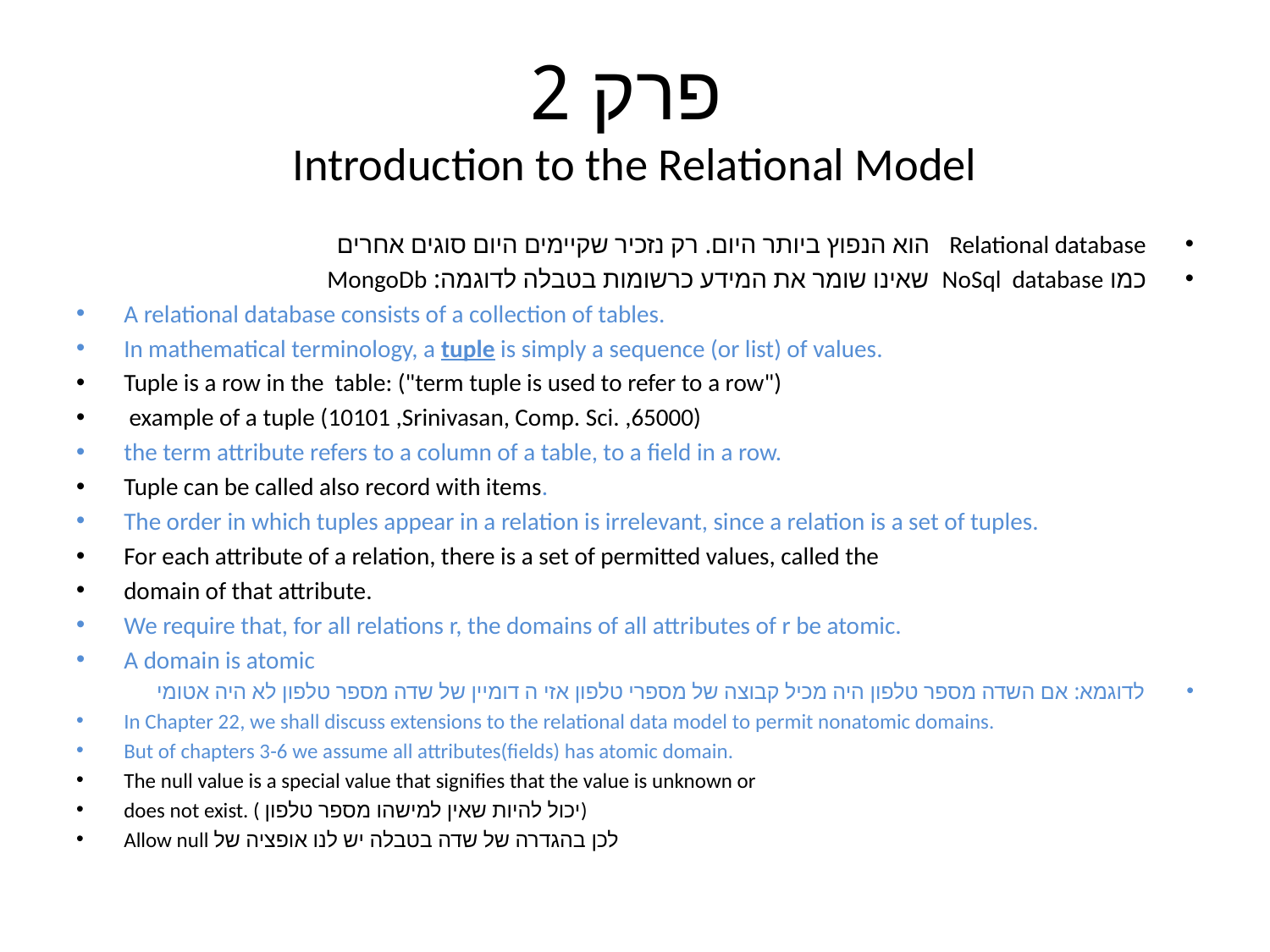

# פרק 2 Introduction to the Relational Model
Relational database   הוא הנפוץ ביותר היום. רק נזכיר שקיימים היום סוגים אחרים
כמו NoSql  database  שאינו שומר את המידע כרשומות בטבלה לדוגמה: MongoDb
A relational database consists of a collection of tables.
In mathematical terminology, a tuple is simply a sequence (or list) of values.
Tuple is a row in the  table: ("term tuple is used to refer to a row")
 example of a tuple (10101 ,Srinivasan, Comp. Sci. ,65000)
the term attribute refers to a column of a table, to a field in a row.
Tuple can be called also record with items.
The order in which tuples appear in a relation is irrelevant, since a relation is a set of tuples.
For each attribute of a relation, there is a set of permitted values, called the
domain of that attribute.
We require that, for all relations r, the domains of all attributes of r be atomic.
A domain is atomic
לדוגמא: אם השדה מספר טלפון היה מכיל קבוצה של מספרי טלפון אזי ה דומיין של שדה מספר טלפון לא היה אטומי
In Chapter 22, we shall discuss extensions to the relational data model to permit nonatomic domains.
But of chapters 3-6 we assume all attributes(fields) has atomic domain.
The null value is a special value that signifies that the value is unknown or
does not exist. ( יכול להיות שאין למישהו מספר טלפון)
Allow null לכן בהגדרה של שדה בטבלה יש לנו אופציה של